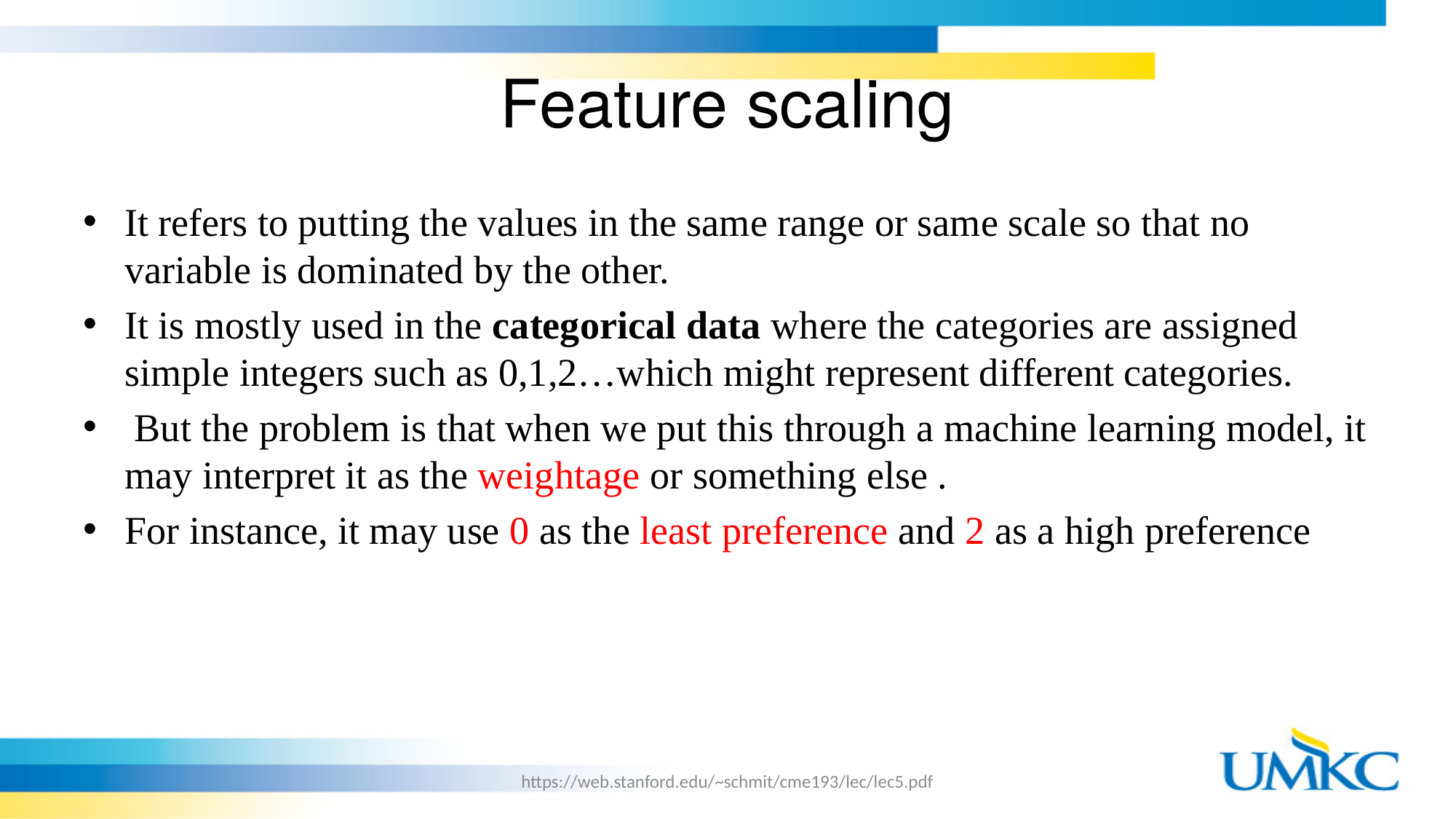

# Feature scaling
It refers to putting the values in the same range or same scale so that no variable is dominated by the other.
It is mostly used in the categorical data where the categories are assigned simple integers such as 0,1,2…which might represent different categories.
 But the problem is that when we put this through a machine learning model, it may interpret it as the weightage or something else .
For instance, it may use 0 as the least preference and 2 as a high preference
https://web.stanford.edu/~schmit/cme193/lec/lec5.pdf